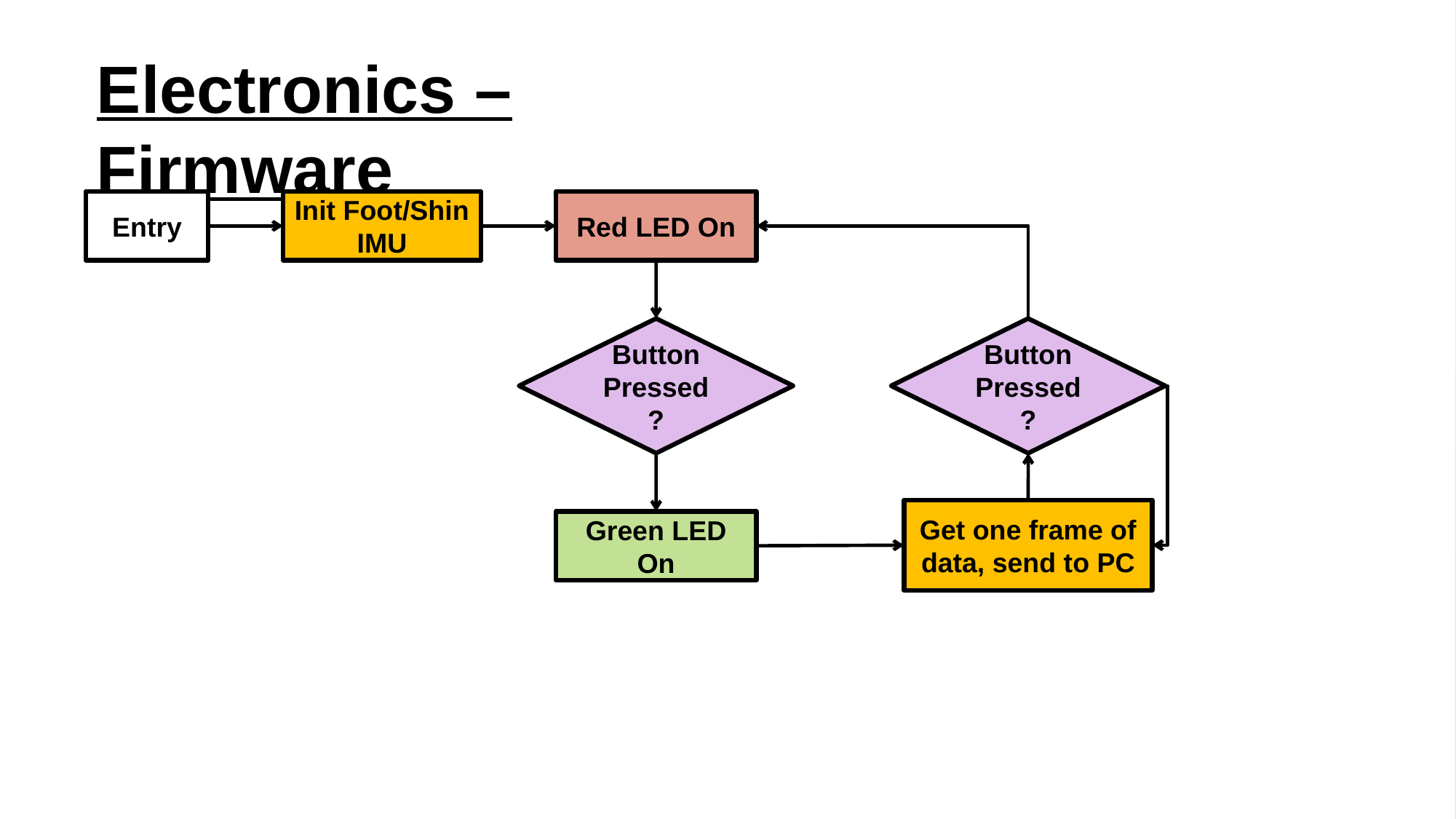

Electronics – Firmware
Entry
Init Foot/Shin IMU
Red LED On
Button Pressed?
Button Pressed?
Get one frame of data, send to PC
Green LED On